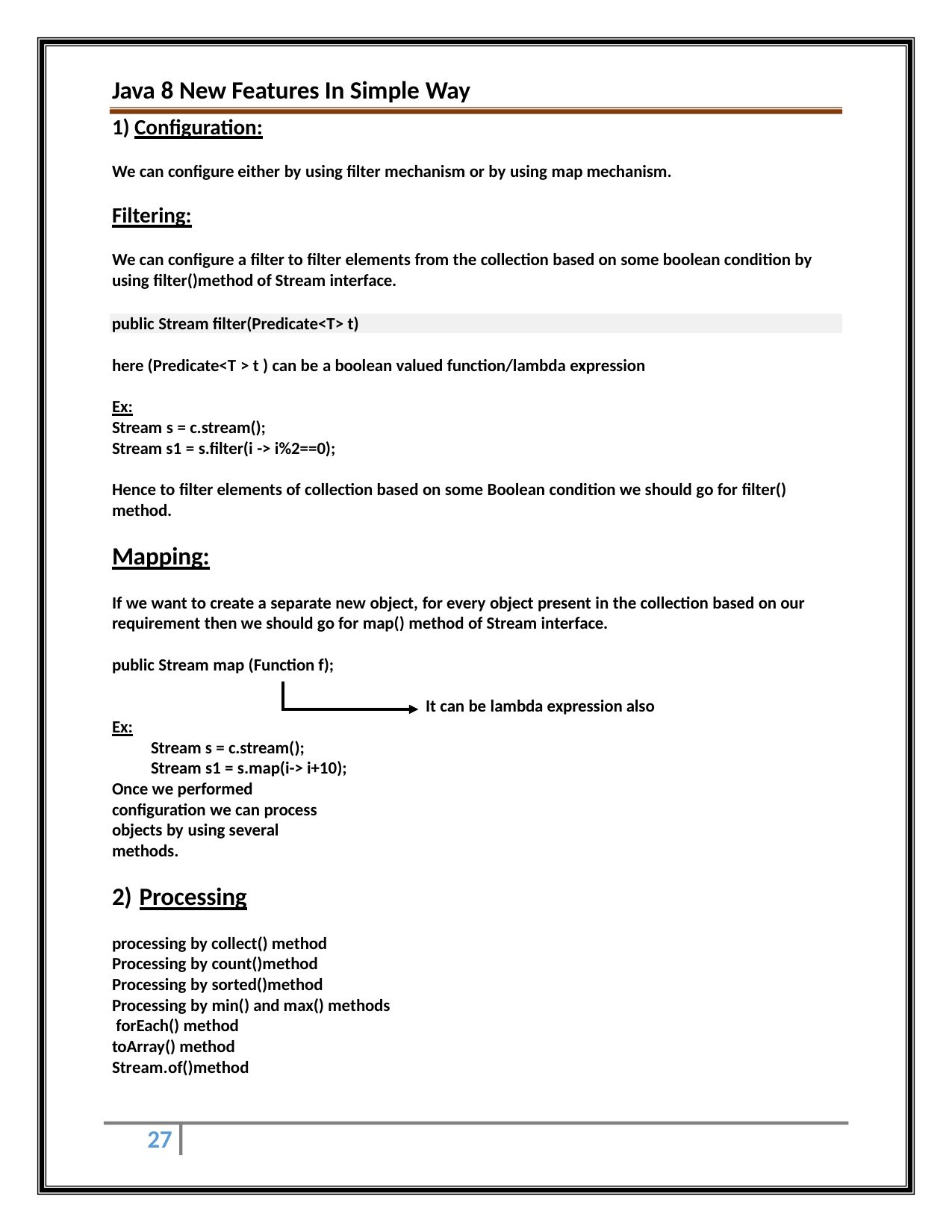

Java 8 New Features In Simple Way

1) Configuration:

We can configure either by using filter mechanism or by using map mechanism.

Filtering:

We can configure a filter to filter elements from the collection based on some boolean condition by  using filter()method of Stream interface.
public Stream filter(Predicate<T> t)
here (Predicate<T > t ) can be a boolean valued function/lambda expression

Ex:
Stream s = c.stream();
Stream s1 = s.filter(i -> i%2==0);

Hence to filter elements of collection based on some Boolean condition we should go for filter()  method.

Mapping:
If we want to create a separate new object, for every object present in the collection based on our  requirement then we should go for map() method of Stream interface.

public Stream map (Function f);

It can be lambda expression also
Ex:
Stream s = c.stream();  Stream s1 = s.map(i-> i+10);
Once we performed configuration we can process objects by using several methods.

2) Processing
processing by collect() method  Processing by count()method  Processing by sorted()method  Processing by min() and max() methods  forEach() method
toArray() method  Stream.of()method

27